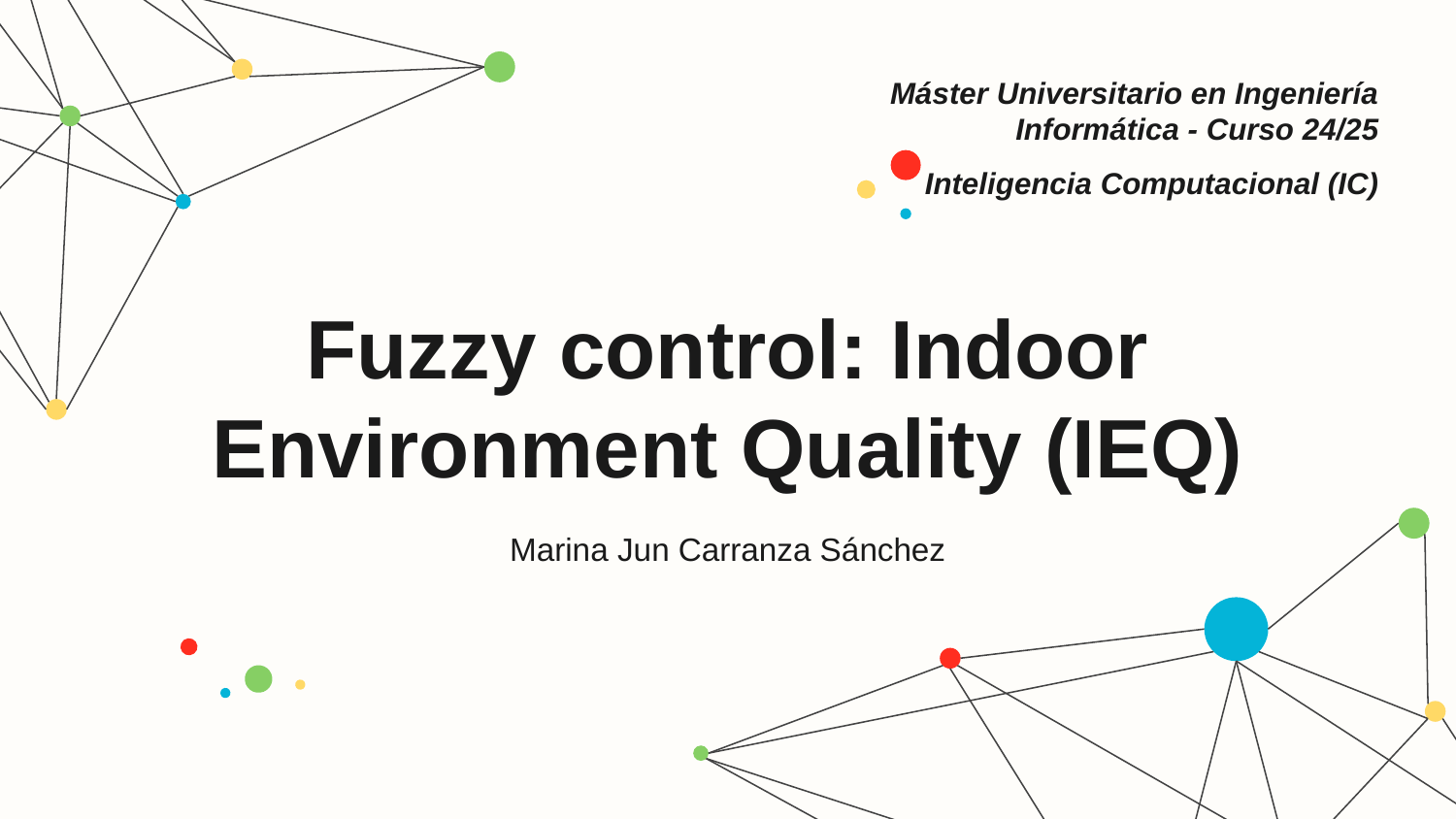

Máster Universitario en Ingeniería Informática - Curso 24/25

 Inteligencia Computacional (IC)

# Fuzzy control: Indoor Environment Quality (IEQ)
Marina Jun Carranza Sánchez